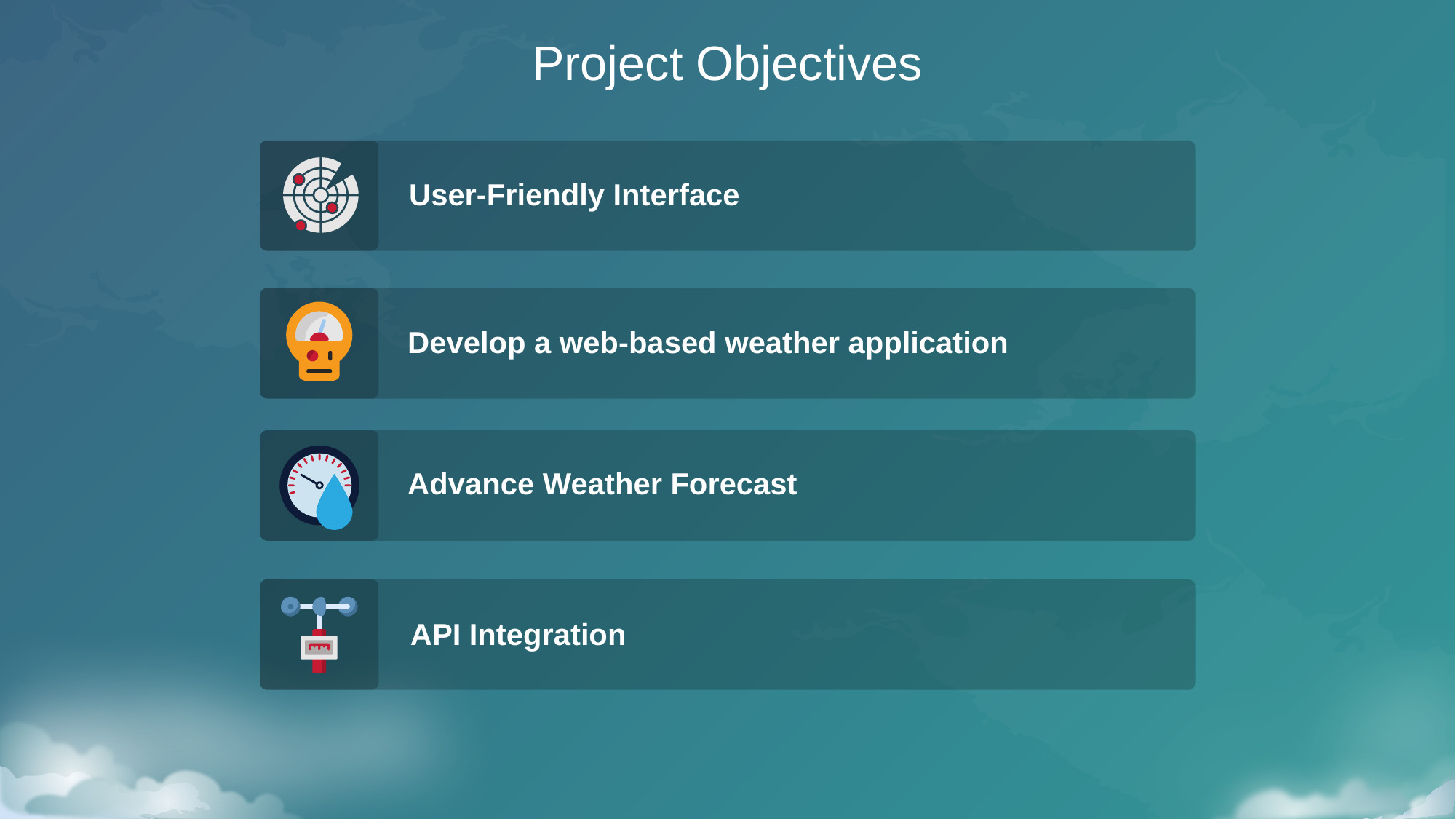

# Project Objectives

User-Friendly Interface

Develop a web-based weather application

Advance Weather Forecast

API Integration